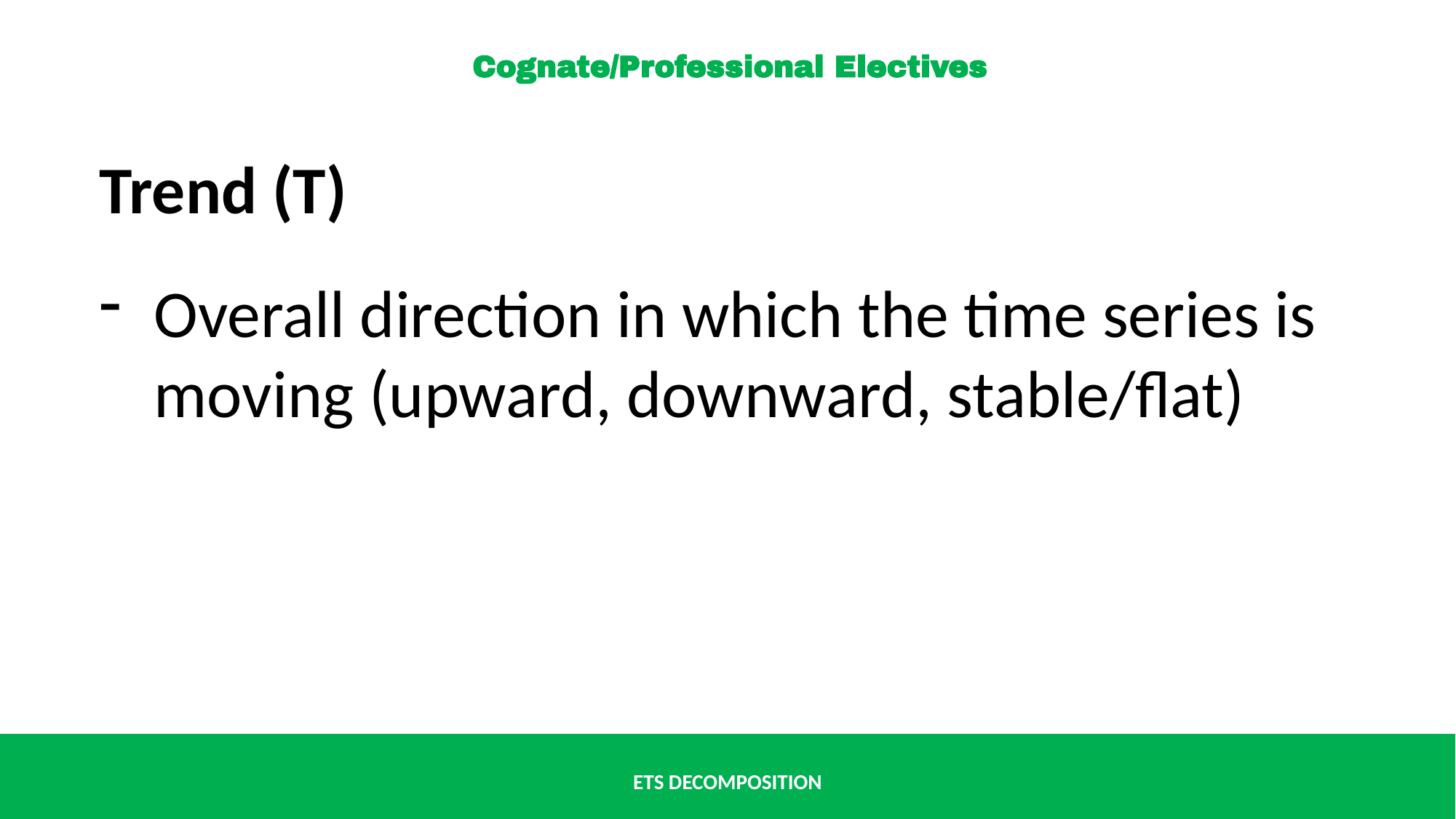

Trend (T)

Overall direction in which the time series is moving (upward, downward, stable/flat)